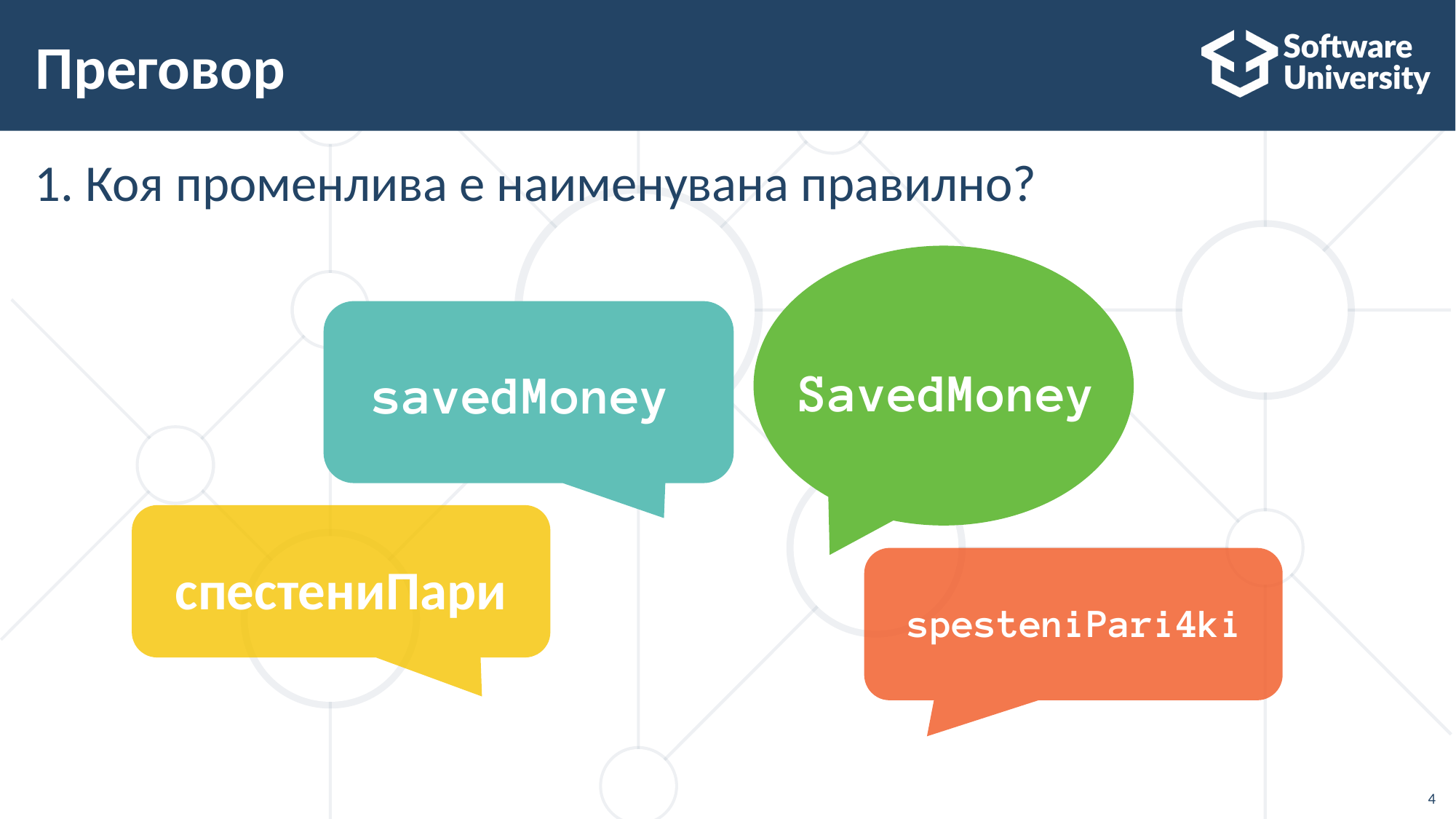

# Преговор
1. Коя променлива е наименувана правилно?

SavedMoney

savedMoney

спестениПари

spesteniPari4ki
4